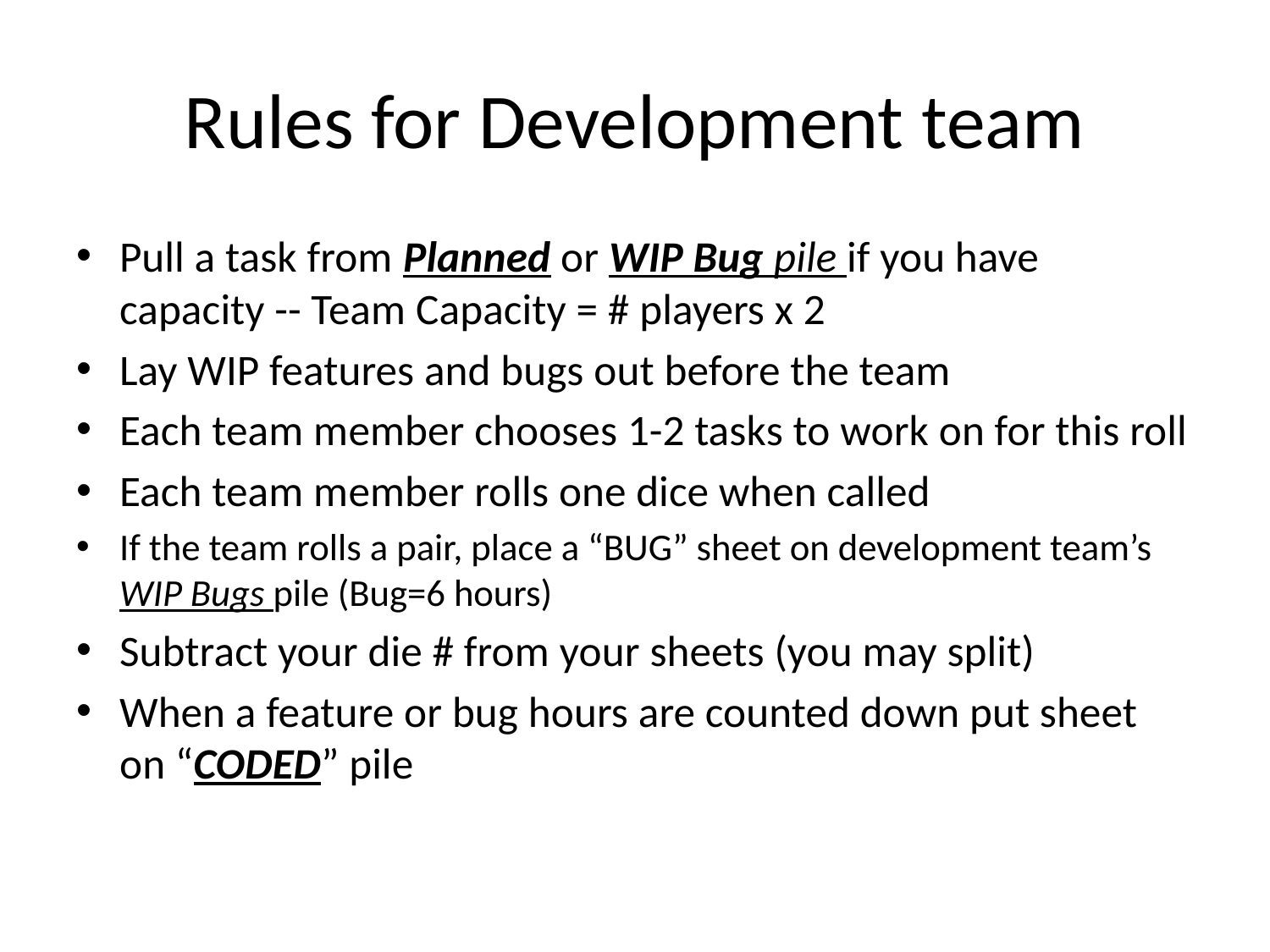

# Rules for Development team
Pull a task from Planned or WIP Bug pile if you have capacity -- Team Capacity = # players x 2
Lay WIP features and bugs out before the team
Each team member chooses 1-2 tasks to work on for this roll
Each team member rolls one dice when called
If the team rolls a pair, place a “BUG” sheet on development team’s WIP Bugs pile (Bug=6 hours)
Subtract your die # from your sheets (you may split)
When a feature or bug hours are counted down put sheet on “CODED” pile